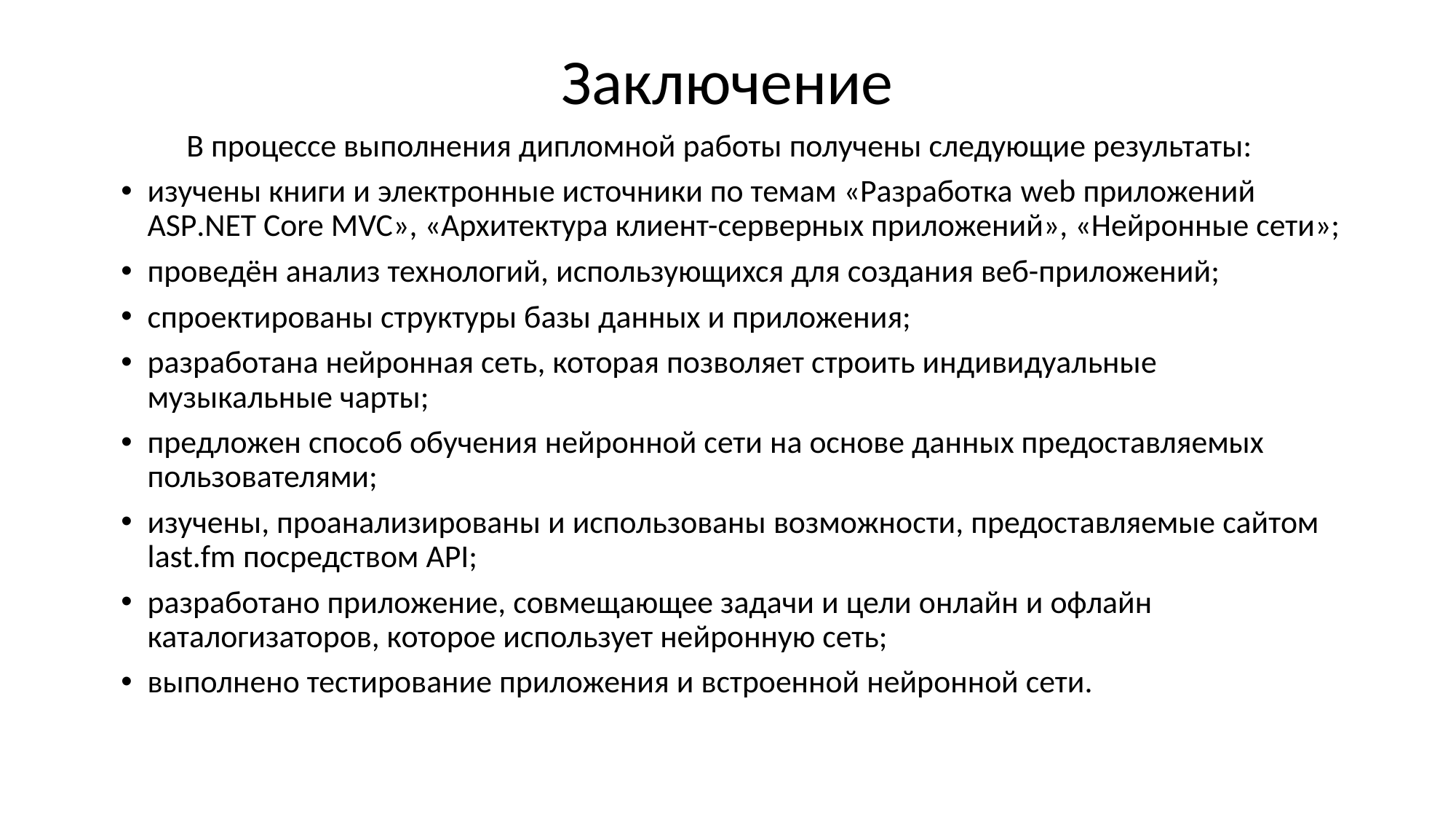

# Заключение
         В процессе выполнения дипломной работы получены следующие результаты:
изучены книги и электронные источники по темам «Разработка web приложений ASP.NET Core MVC», «Архитектура клиент-серверных приложений», «Нейронные сети»;
проведён анализ технологий, использующихся для создания веб-приложений;
спроектированы структуры базы данных и приложения;
разработана нейронная сеть, которая позволяет строить индивидуальные музыкальные чарты;
предложен способ обучения нейронной сети на основе данных предоставляемых пользователями;
изучены, проанализированы и использованы возможности, предоставляемые сайтом last.fm посредством API;
разработано приложение, совмещающее задачи и цели онлайн и офлайн каталогизаторов, которое использует нейронную сеть;
выполнено тестирование приложения и встроенной нейронной сети.